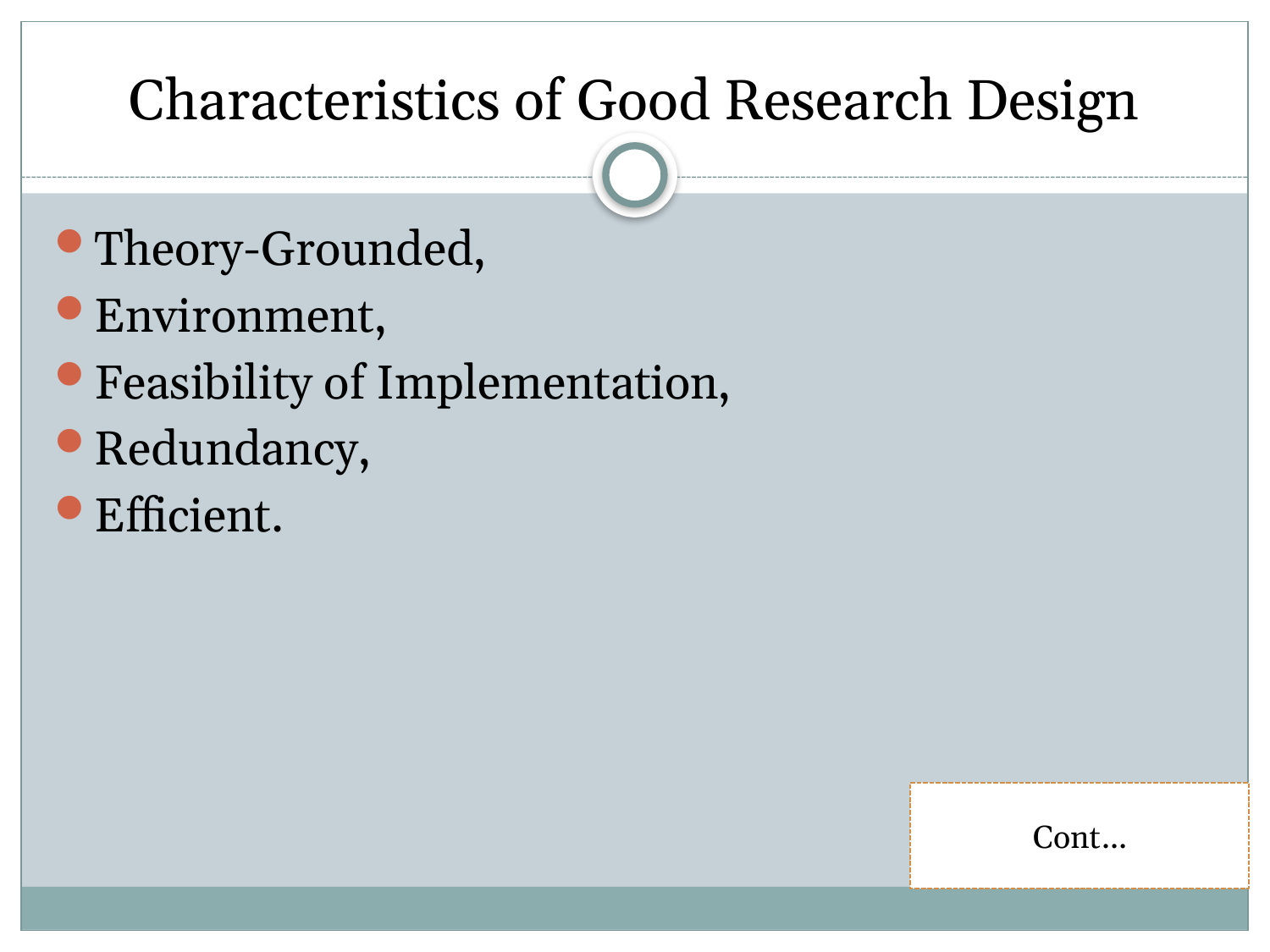

# Characteristics of Good Research Design
Theory-Grounded,
Environment,
Feasibility of Implementation,
Redundancy,
Efficient.

Cont…